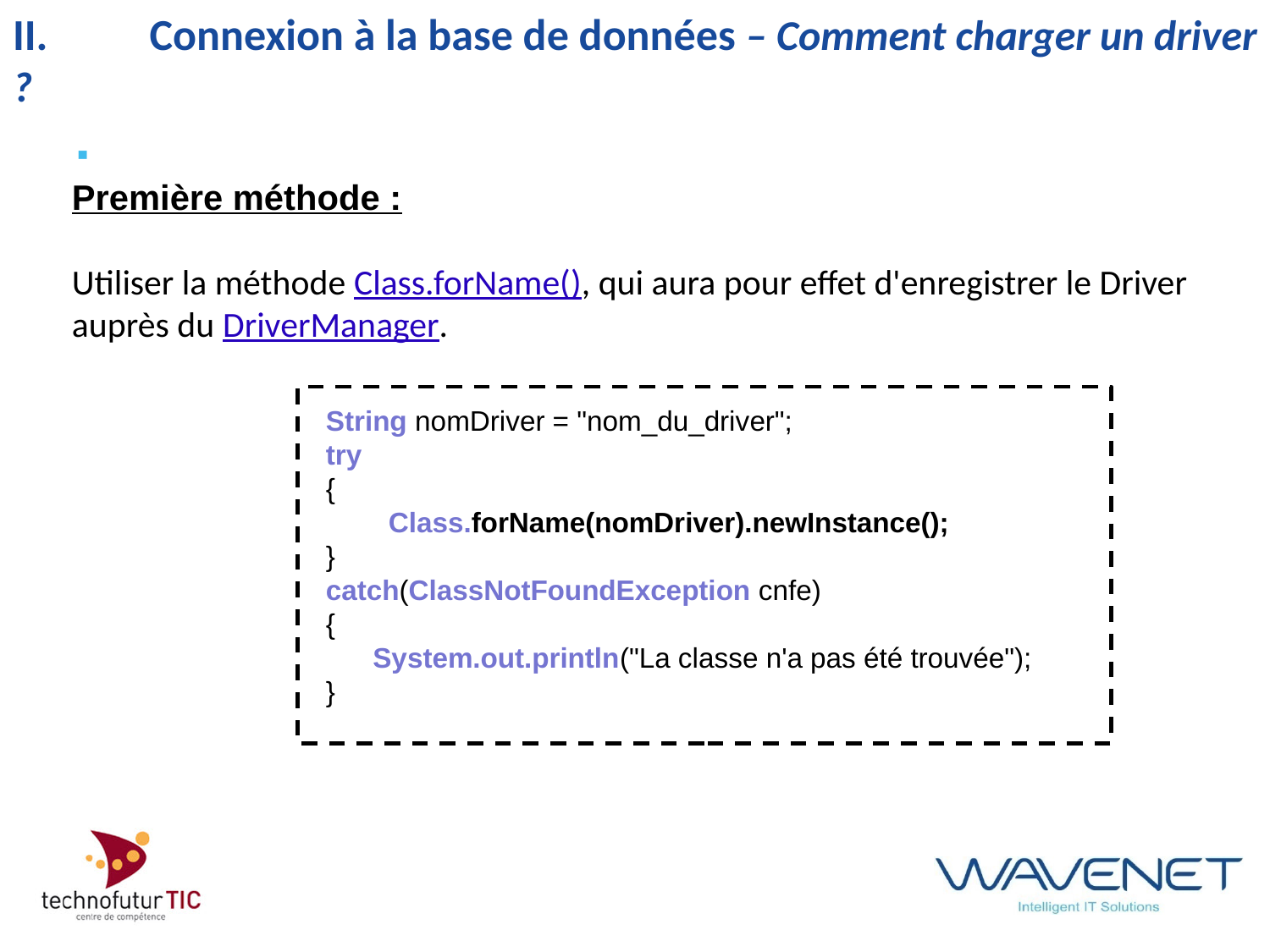

# II.	 Connexion à la base de données – Comment charger un driver ?

Première méthode :

Utiliser la méthode Class.forName(), qui aura pour effet d'enregistrer le Driver auprès du DriverManager.

String nomDriver = "nom_du_driver";
try
{
        Class.forName(nomDriver).newInstance();
}
catch(ClassNotFoundException cnfe)
{
      System.out.println("La classe n'a pas été trouvée");
}